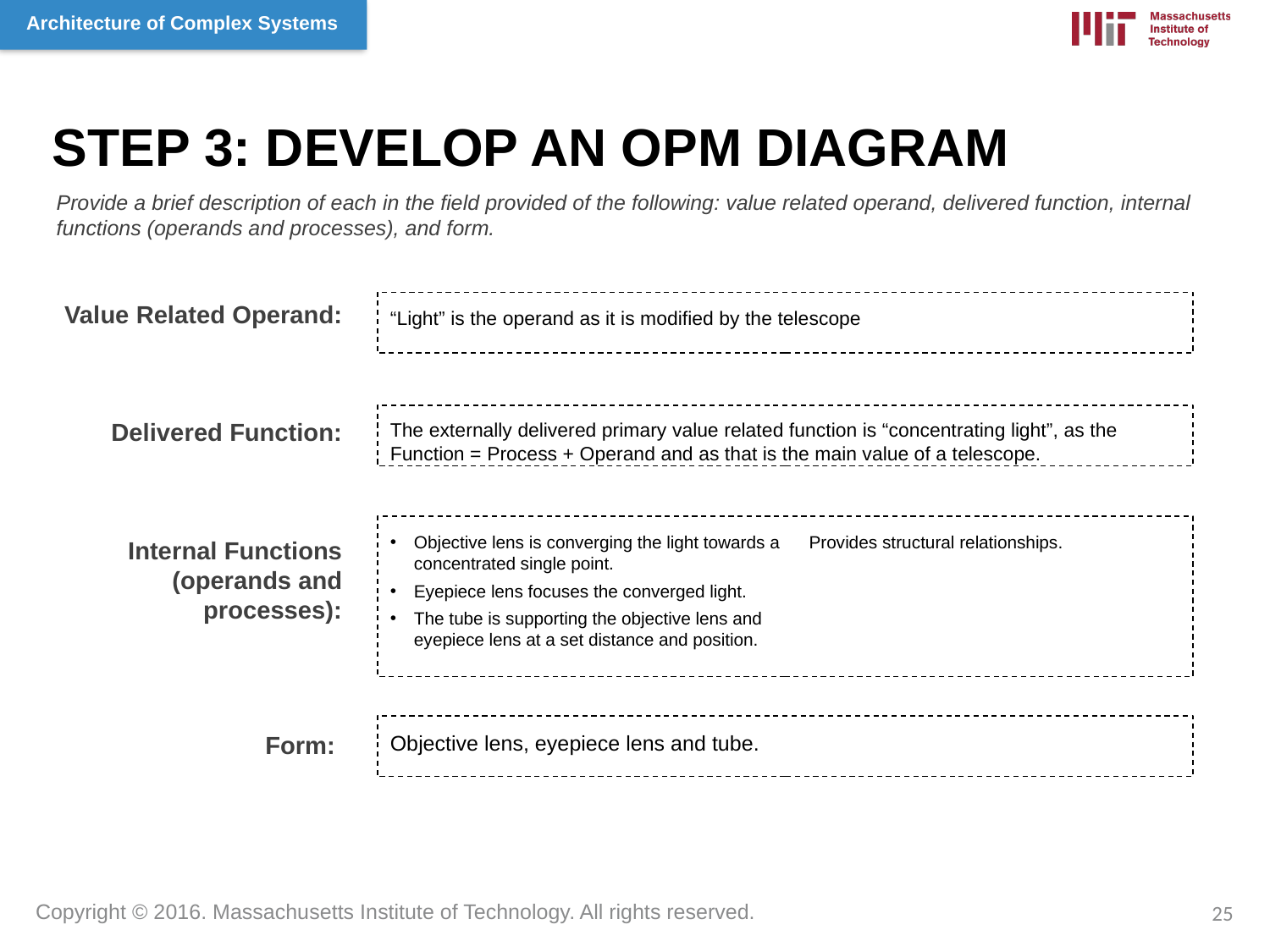

STEP 3: DEVELOP AN OPM DIAGRAM
Provide a brief description of each in the field provided of the following: value related operand, delivered function, internal functions (operands and processes), and form.

Value Related Operand:

Delivered Function:

Internal Functions
(operands and processes):

Form:

“Light” is the operand as it is modified by the telescope

The externally delivered primary value related function is “concentrating light”, as the Function = Process + Operand and as that is the main value of a telescope.

Objective lens is converging the light towards a concentrated single point.
Eyepiece lens focuses the converged light.
The tube is supporting the objective lens and eyepiece lens at a set distance and position. Provides structural relationships.

Objective lens, eyepiece lens and tube.
25